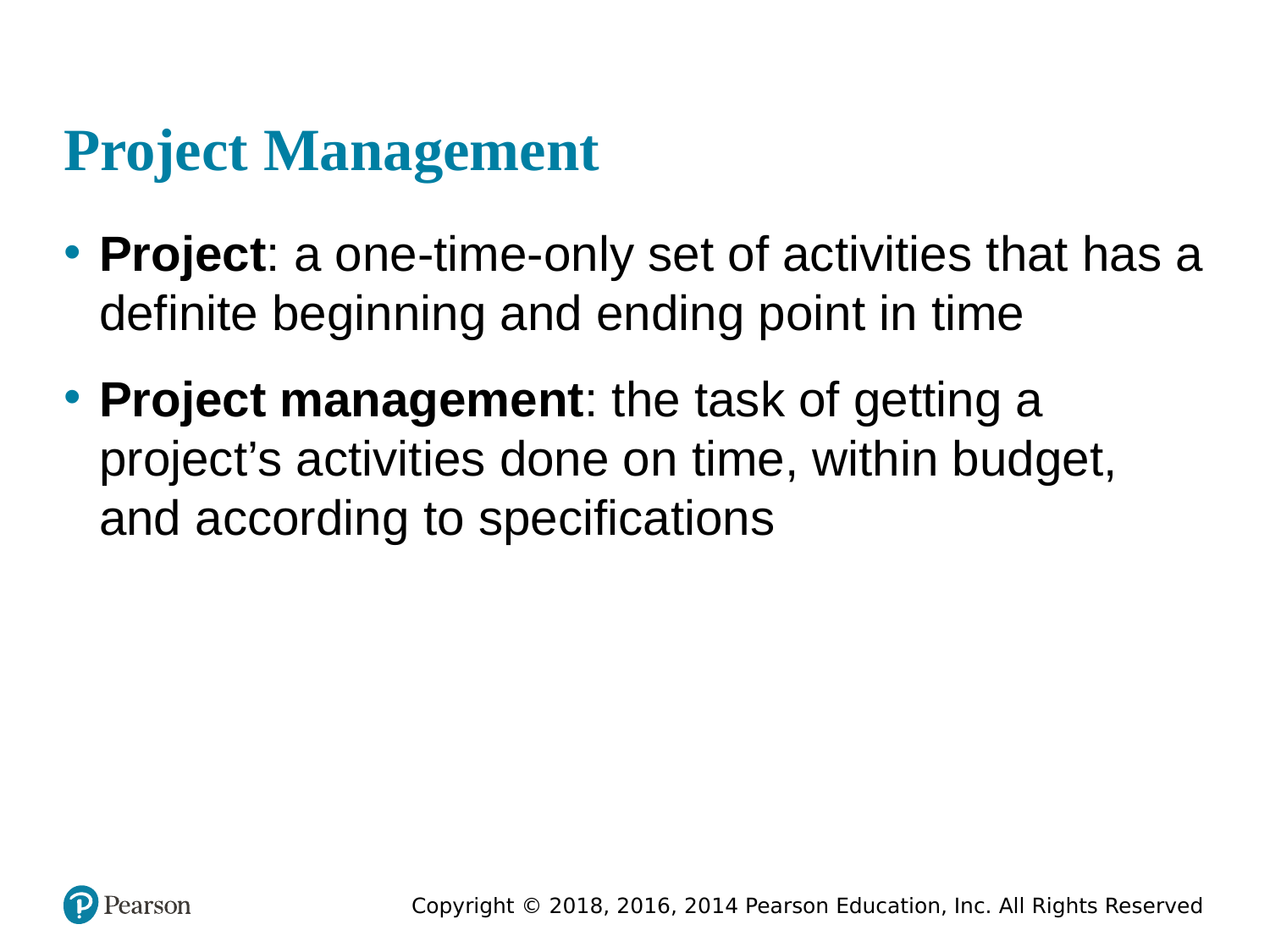

# Project Management
Project: a one-time-only set of activities that has a definite beginning and ending point in time
Project management: the task of getting a project’s activities done on time, within budget, and according to specifications